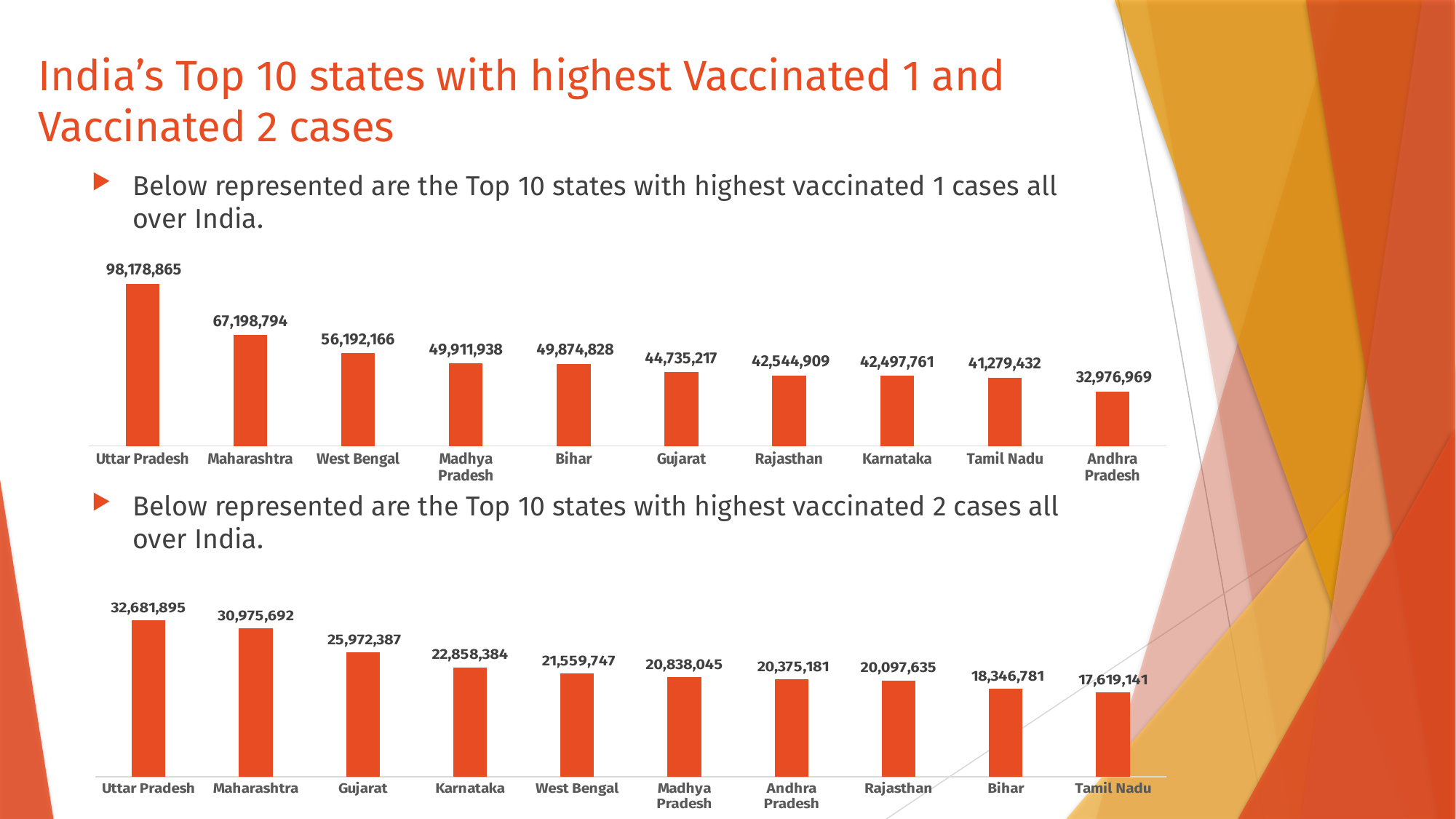

# India’s Top 10 states with highest Vaccinated 1 and Vaccinated 2 cases
Below represented are the Top 10 states with highest vaccinated 1 cases all over India.

Below represented are the Top 10 states with highest vaccinated 2 cases all over India.

### Chart

| Category | vaccinated1 |
|---|---|
| Uttar Pradesh | 98178865.0 |
| Maharashtra | 67198794.0 |
| West Bengal | 56192166.0 |
| Madhya Pradesh | 49911938.0 |
| Bihar | 49874828.0 |
| Gujarat | 44735217.0 |
| Rajasthan | 42544909.0 |
| Karnataka | 42497761.0 |
| Tamil Nadu | 41279432.0 |
| Andhra Pradesh | 32976969.0 |

### Chart

| Category | vaccinated2 |
|---|---|
| Uttar Pradesh | 32681895.0 |
| Maharashtra | 30975692.0 |
| Gujarat | 25972387.0 |
| Karnataka | 22858384.0 |
| West Bengal | 21559747.0 |
| Madhya Pradesh | 20838045.0 |
| Andhra Pradesh | 20375181.0 |
| Rajasthan | 20097635.0 |
| Bihar | 18346781.0 |
| Tamil Nadu | 17619141.0 |